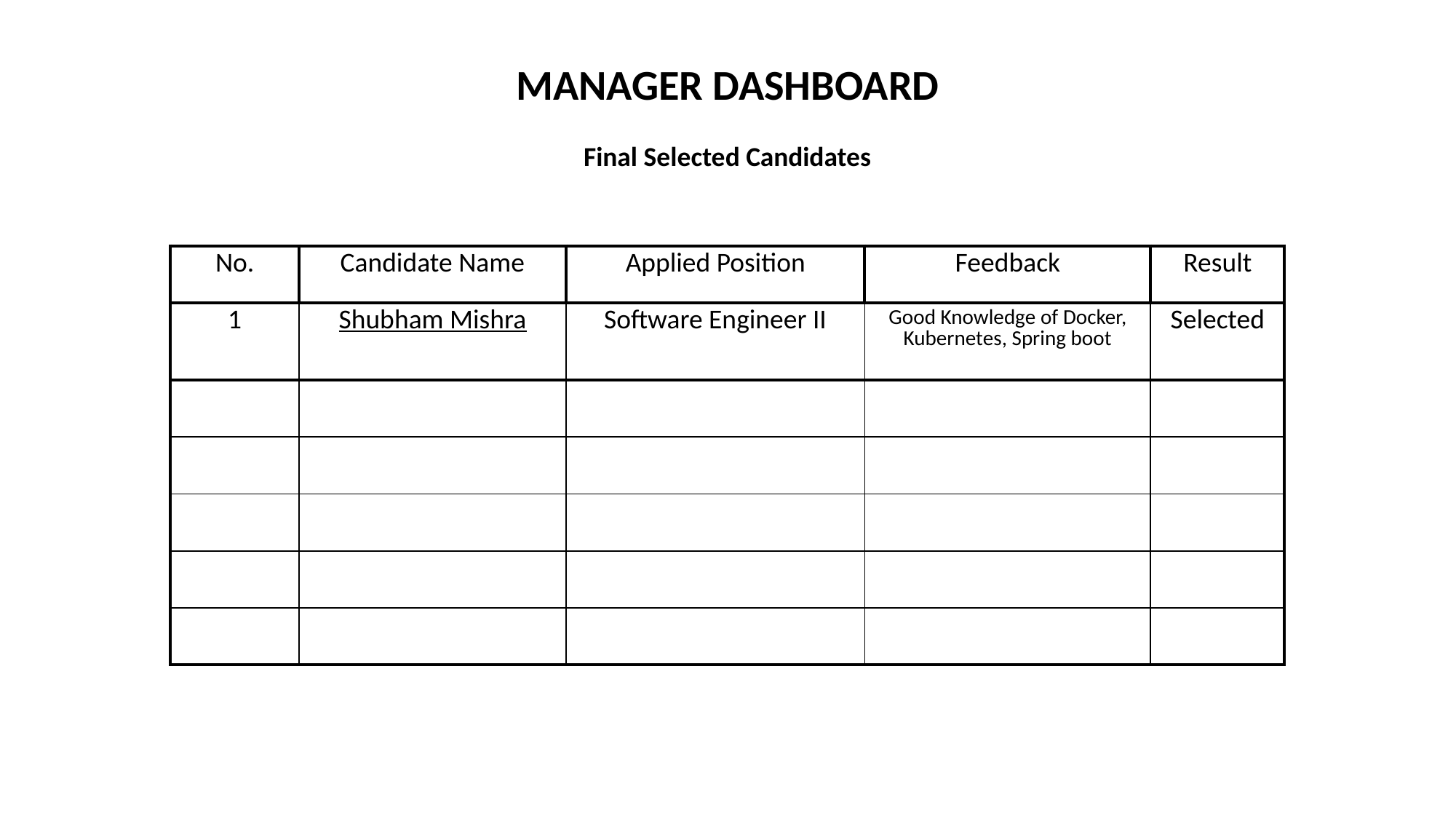

MANAGER DASHBOARD
Final Selected Candidates
| No. | Candidate Name | Applied Position | Feedback | Result |
| --- | --- | --- | --- | --- |
| 1 | Shubham Mishra | Software Engineer II | Good Knowledge of Docker, Kubernetes, Spring boot | Selected |
|  |  |  |  |  |
|  |  |  |  |  |
|  |  |  |  |  |
|  |  |  |  |  |
|  |  |  |  |  |